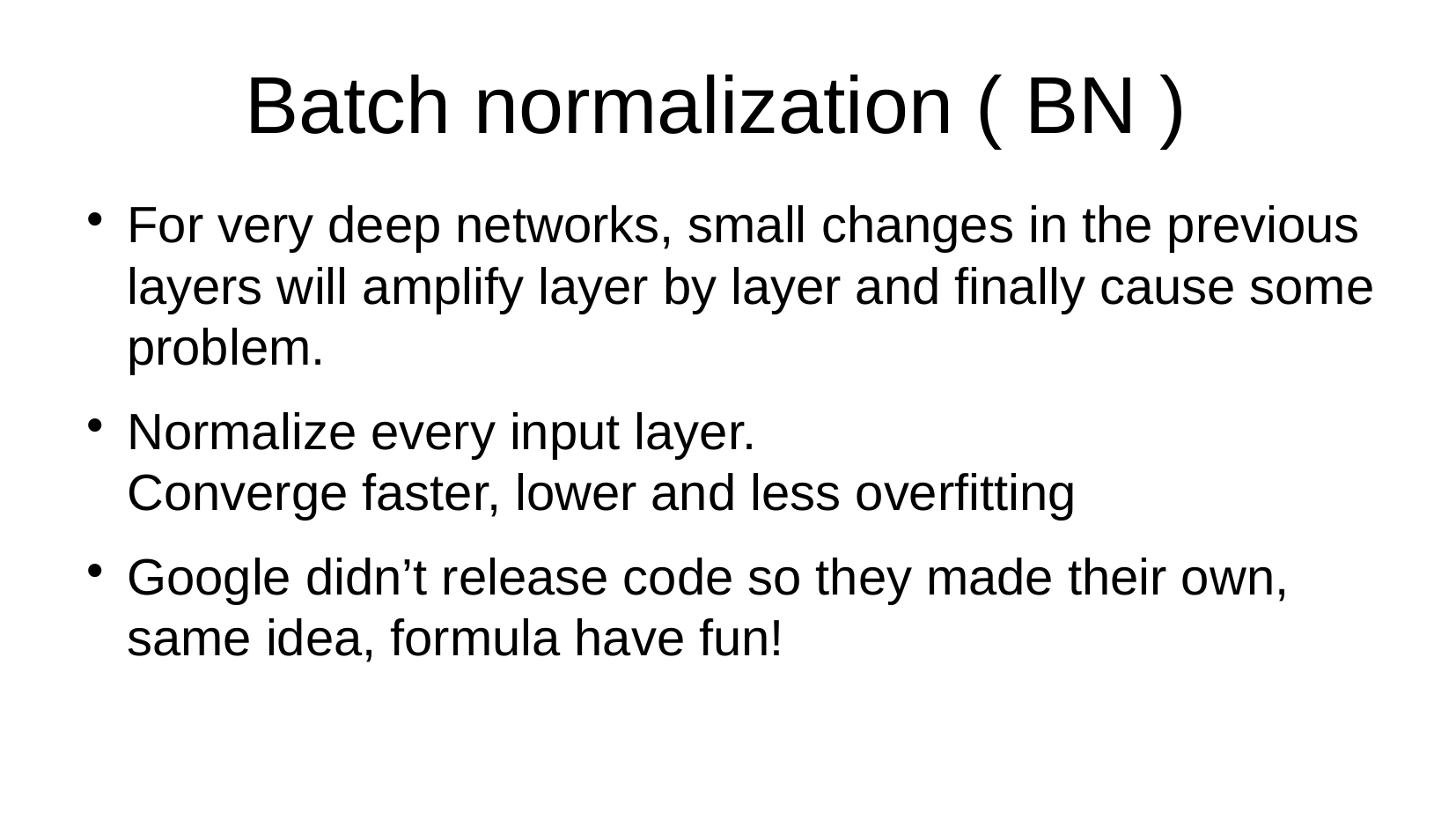

Batch normalization ( BN )
For very deep networks, small changes in the previous layers will amplify layer by layer and finally cause some problem.
Normalize every input layer.
Converge faster, lower and less overfitting
Google didn’t release code so they made their own, same idea, formula have fun!